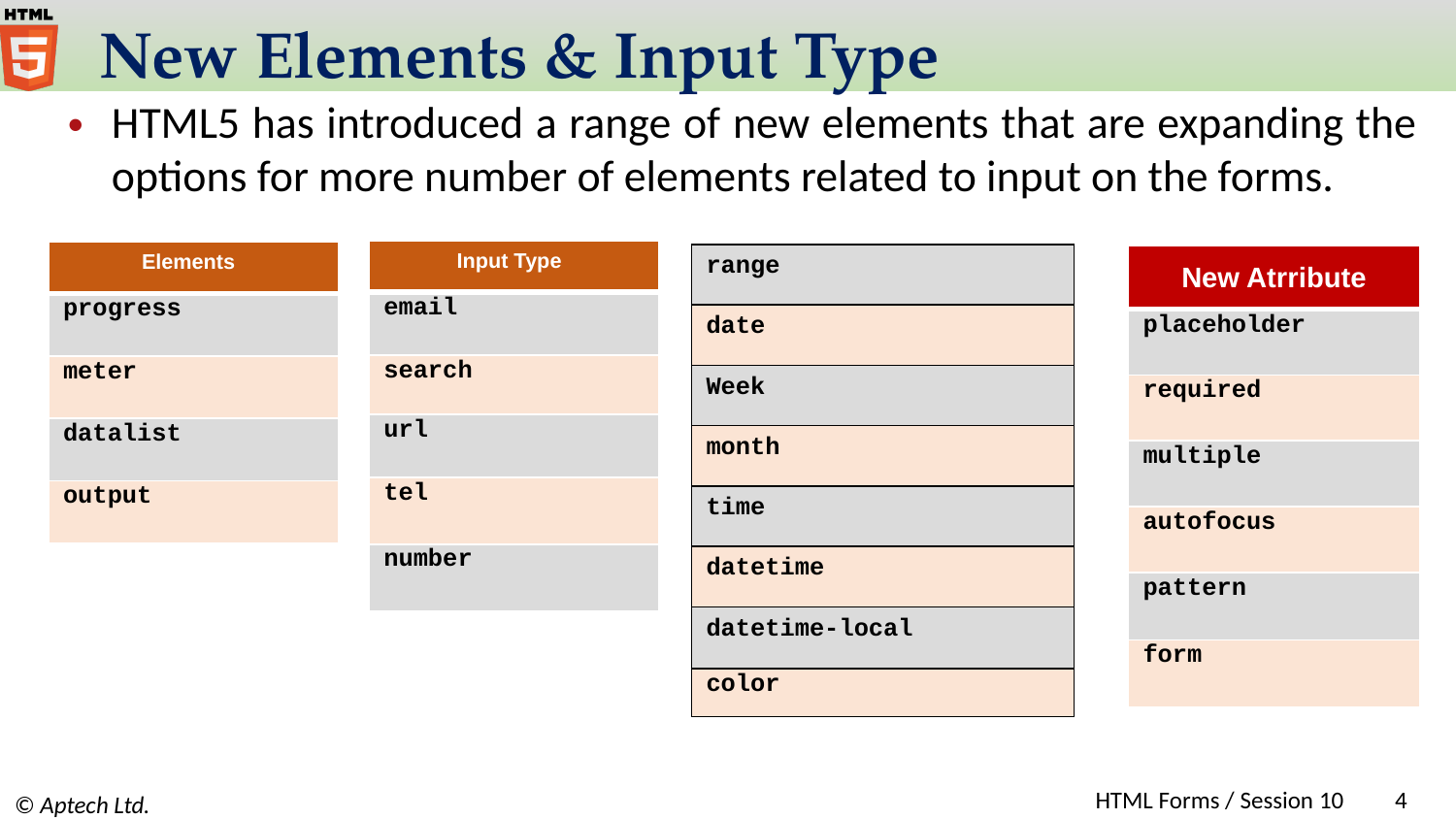

# New Elements & Input Type
HTML5 has introduced a range of new elements that are expanding the options for more number of elements related to input on the forms.
| Input Type |
| --- |
| email |
| search |
| url |
| tel |
| number |
| Elements |
| --- |
| progress |
| meter |
| datalist |
| output |
| range |
| --- |
| date |
| Week |
| month |
| time |
| datetime |
| datetime-local |
| color |
| New Atrribute |
| --- |
| placeholder |
| required |
| multiple |
| autofocus |
| pattern |
| form |
HTML Forms / Session 10
4